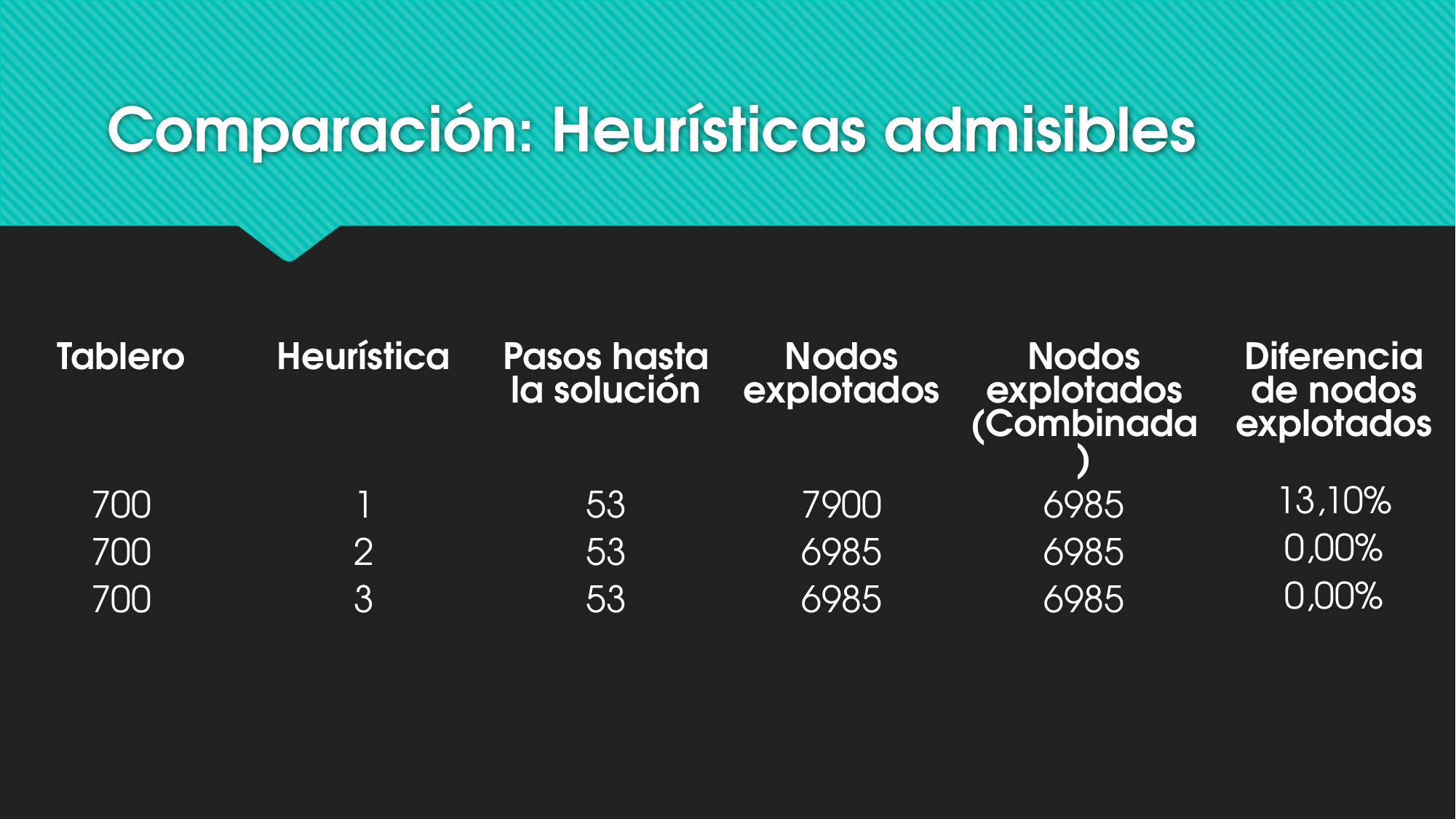

# Comparación: Heurísticas admisibles
| Tablero | Heurística | Pasos hasta la solución | Nodos explotados | Nodos explotados (Combinada) | Diferencia de nodos explotados |
| --- | --- | --- | --- | --- | --- |
| 700 | 1 | 53 | 7900 | 6985 | 13,10% |
| 700 | 2 | 53 | 6985 | 6985 | 0,00% |
| 700 | 3 | 53 | 6985 | 6985 | 0,00% |